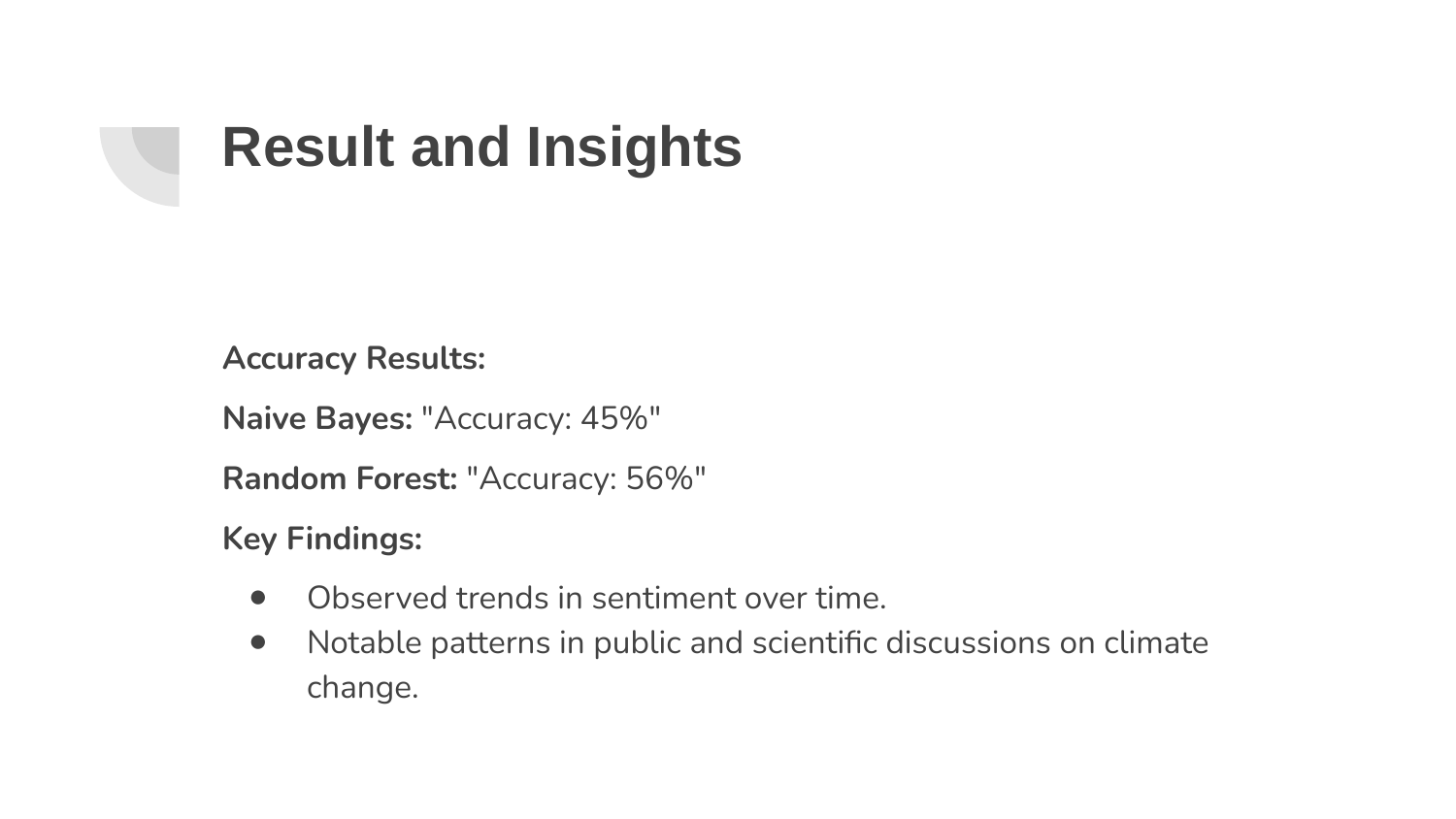

# Result and Insights
Accuracy Results:
Naive Bayes: "Accuracy: 45%"
Random Forest: "Accuracy: 56%"
Key Findings:
Observed trends in sentiment over time.
Notable patterns in public and scientific discussions on climate change.